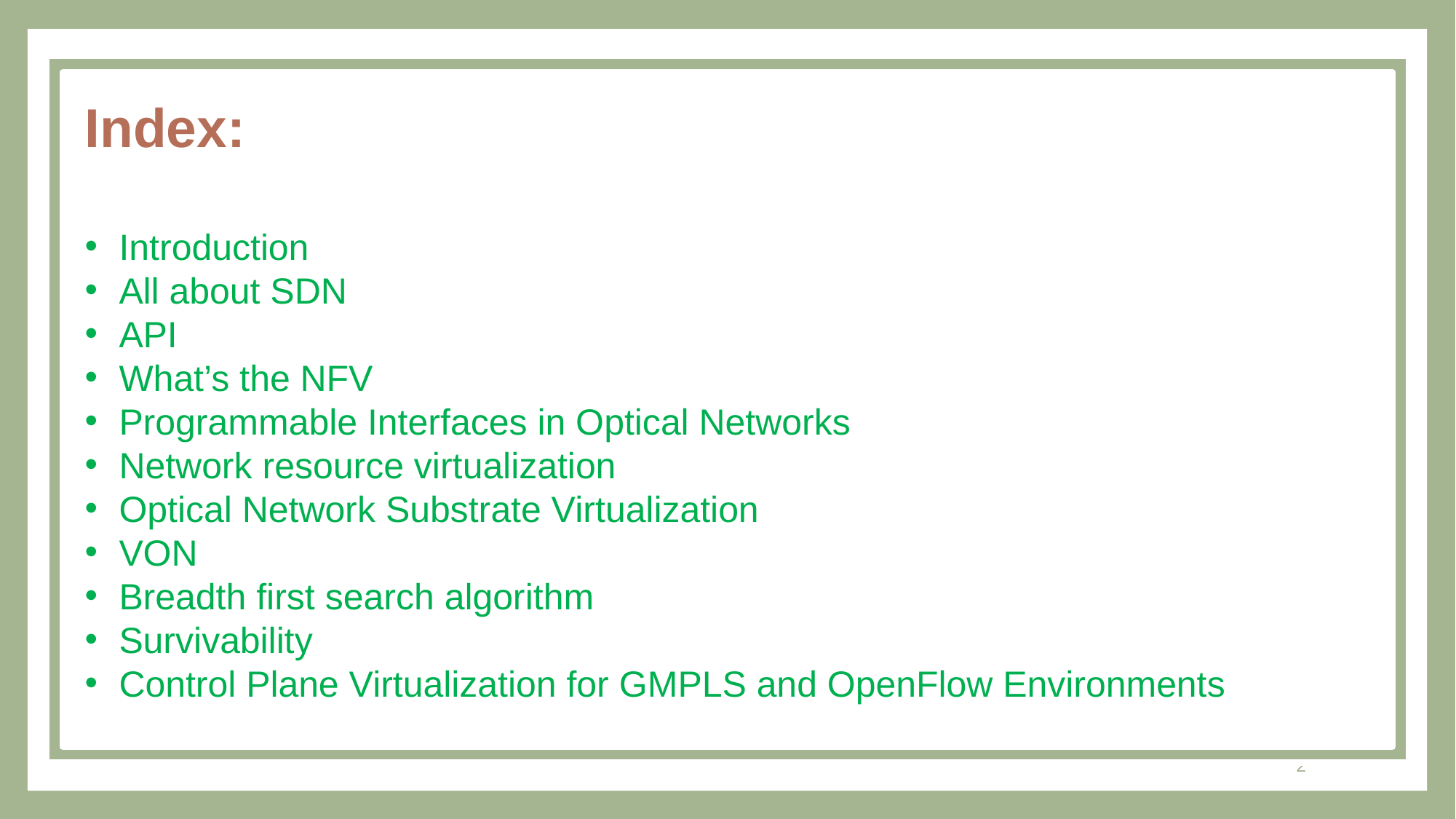

Index:

Introduction
All about SDN
API
What’s the NFV
Programmable Interfaces in Optical Networks
Network resource virtualization
Optical Network Substrate Virtualization
VON
Breadth first search algorithm
Survivability
Control Plane Virtualization for GMPLS and OpenFlow Environments

2